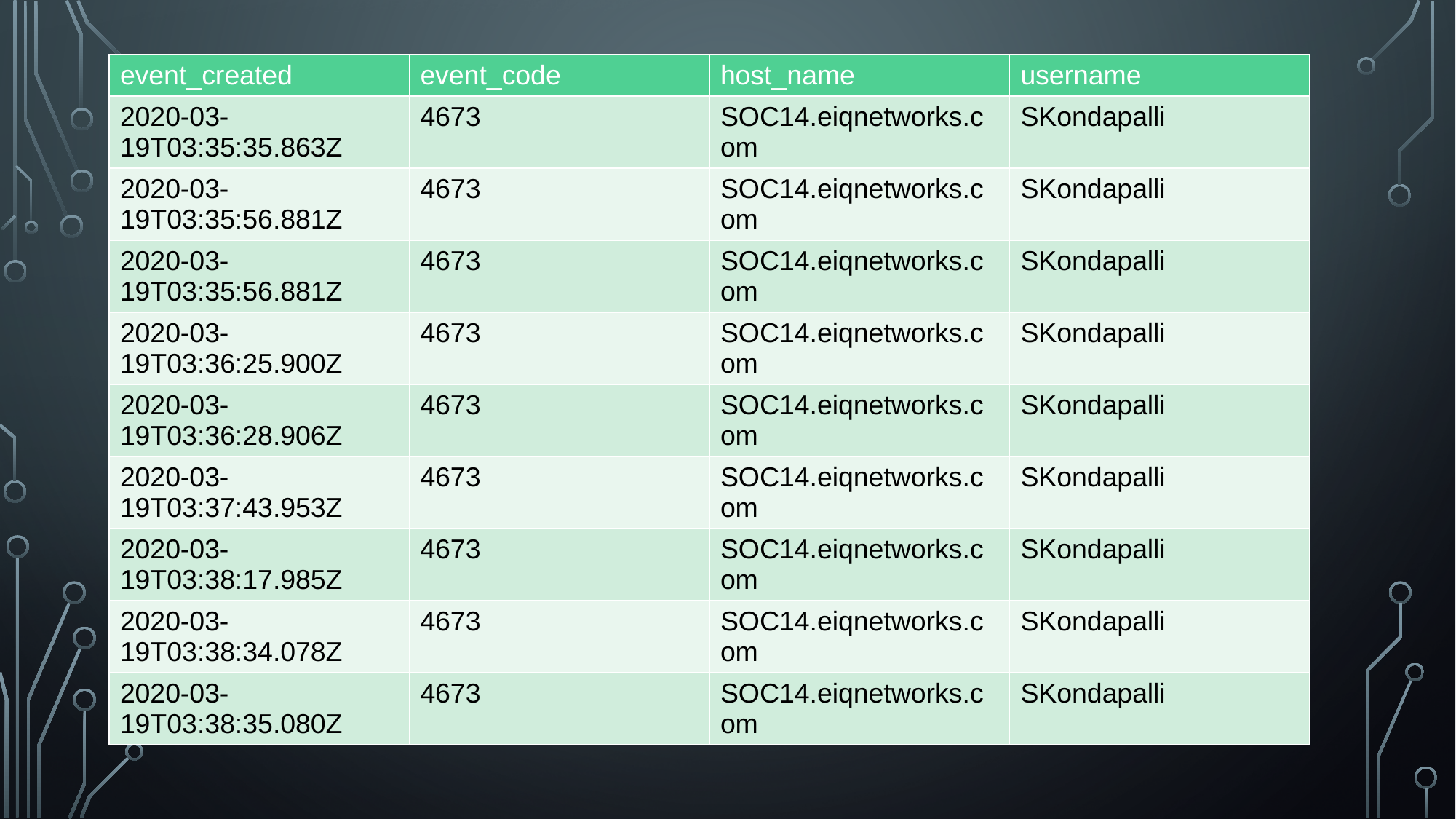

| event\_created | event\_code | host\_name | username |
| --- | --- | --- | --- |
| 2020-03-19T03:35:35.863Z | 4673 | SOC14.eiqnetworks.com | SKondapalli |
| 2020-03-19T03:35:56.881Z | 4673 | SOC14.eiqnetworks.com | SKondapalli |
| 2020-03-19T03:35:56.881Z | 4673 | SOC14.eiqnetworks.com | SKondapalli |
| 2020-03-19T03:36:25.900Z | 4673 | SOC14.eiqnetworks.com | SKondapalli |
| 2020-03-19T03:36:28.906Z | 4673 | SOC14.eiqnetworks.com | SKondapalli |
| 2020-03-19T03:37:43.953Z | 4673 | SOC14.eiqnetworks.com | SKondapalli |
| 2020-03-19T03:38:17.985Z | 4673 | SOC14.eiqnetworks.com | SKondapalli |
| 2020-03-19T03:38:34.078Z | 4673 | SOC14.eiqnetworks.com | SKondapalli |
| 2020-03-19T03:38:35.080Z | 4673 | SOC14.eiqnetworks.com | SKondapalli |